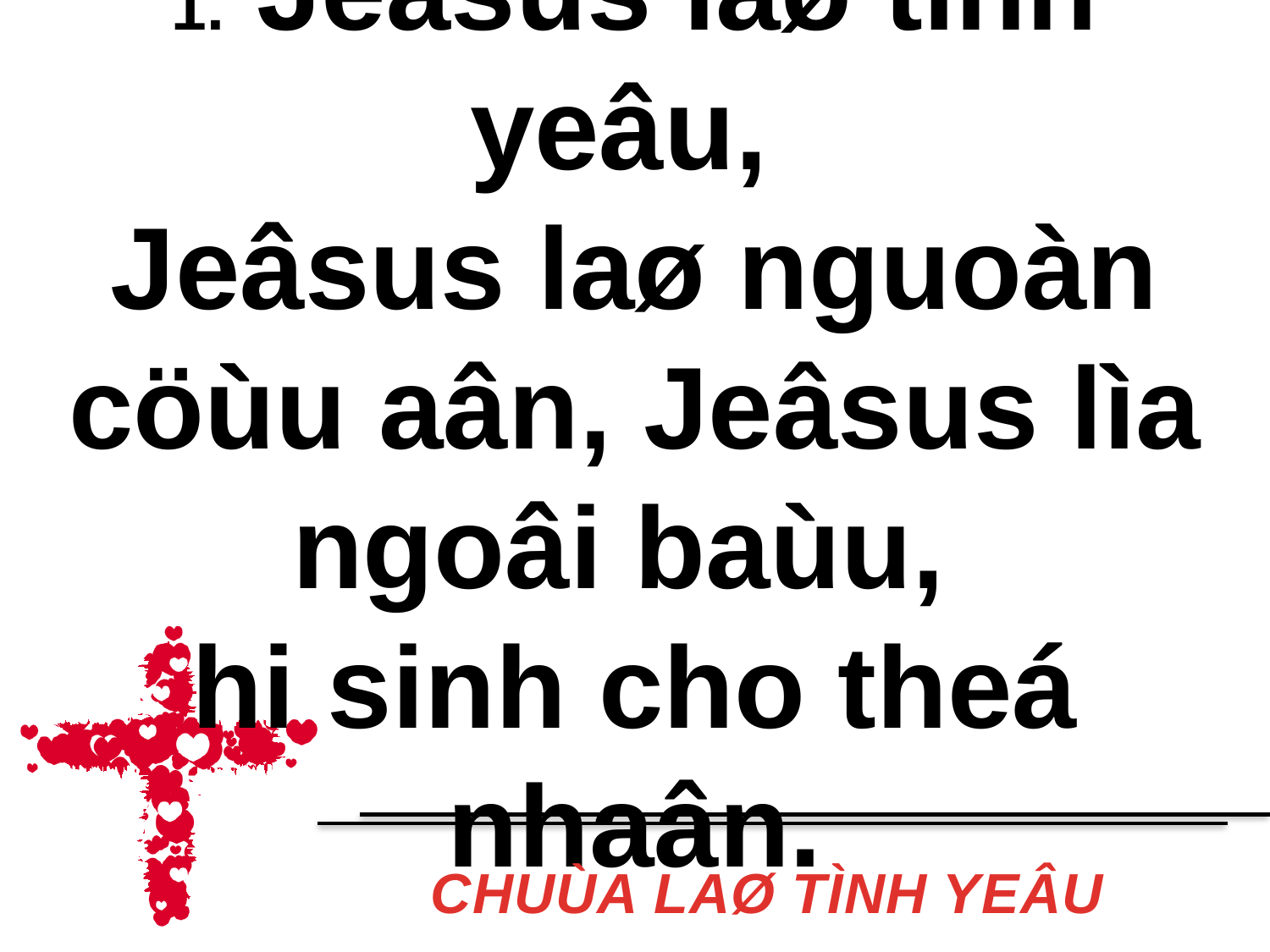

1. Jeâsus laø tình yeâu,
Jeâsus laø nguoàn cöùu aân, Jeâsus lìa ngoâi baùu,
hi sinh cho theá nhaân.
# CHUÙA LAØ TÌNH YEÂU